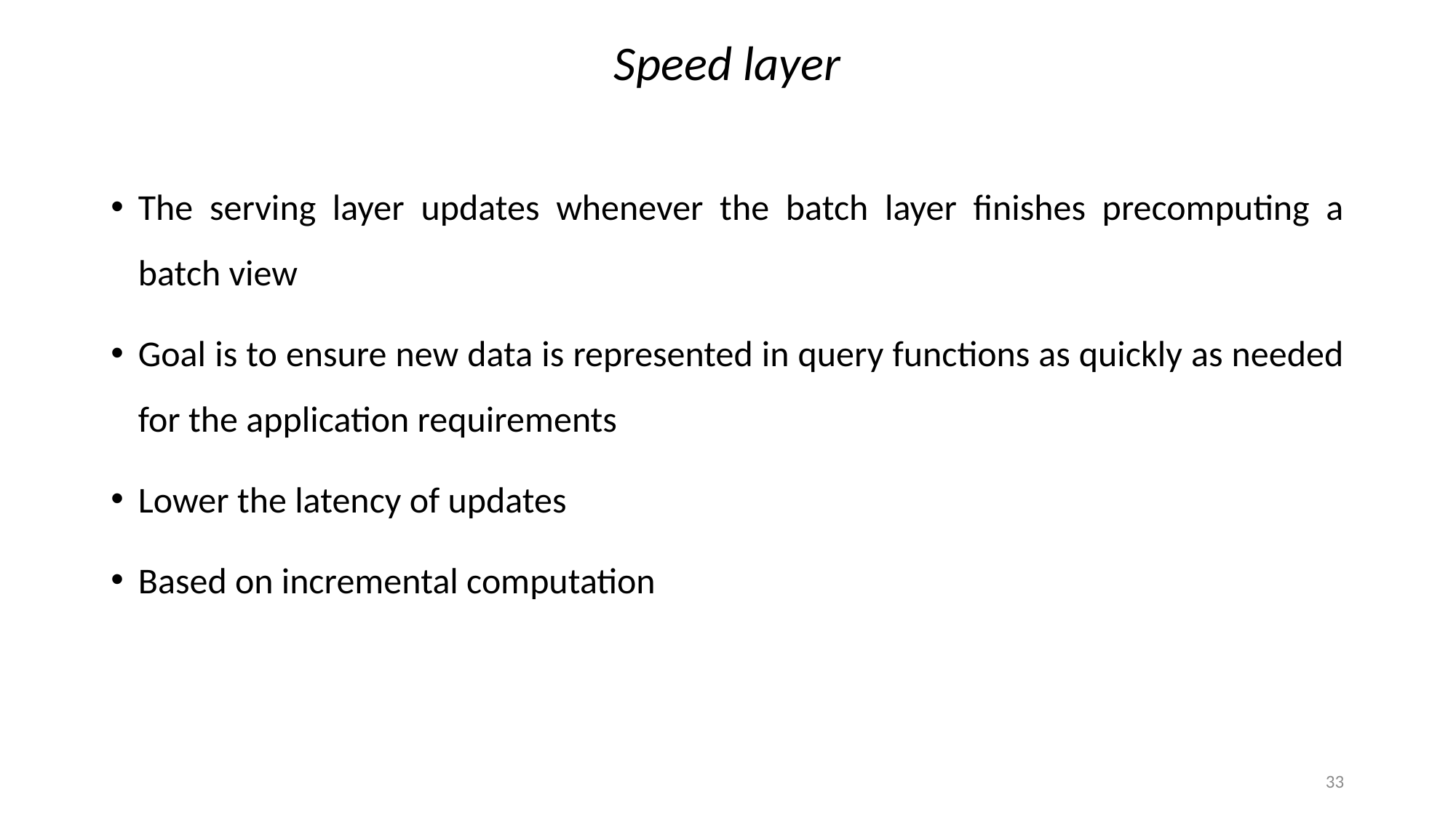

# Speed layer
The serving layer updates whenever the batch layer finishes precomputing a batch view
Goal is to ensure new data is represented in query functions as quickly as needed for the application requirements
Lower the latency of updates
Based on incremental computation

33